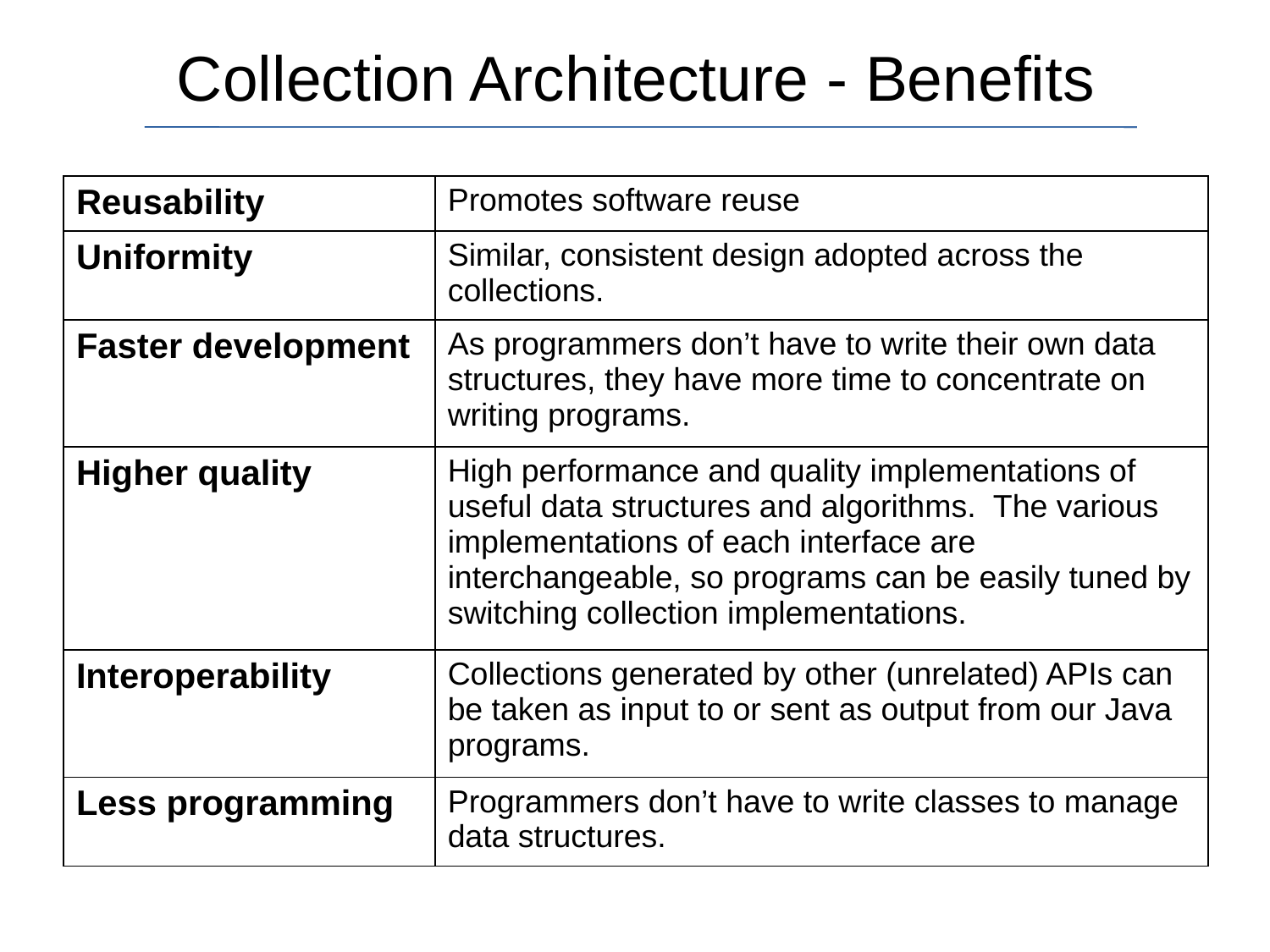

Collection Architecture - Benefits

| Reusability | Promotes software reuse |
| --- | --- |
| Uniformity | Similar, consistent design adopted across the collections. |
| Faster development | As programmers don’t have to write their own data structures, they have more time to concentrate on writing programs. |
| Higher quality | High performance and quality implementations of useful data structures and algorithms. The various implementations of each interface are interchangeable, so programs can be easily tuned by switching collection implementations. |
| Interoperability | Collections generated by other (unrelated) APIs can be taken as input to or sent as output from our Java programs. |
| Less programming | Programmers don’t have to write classes to manage data structures. |